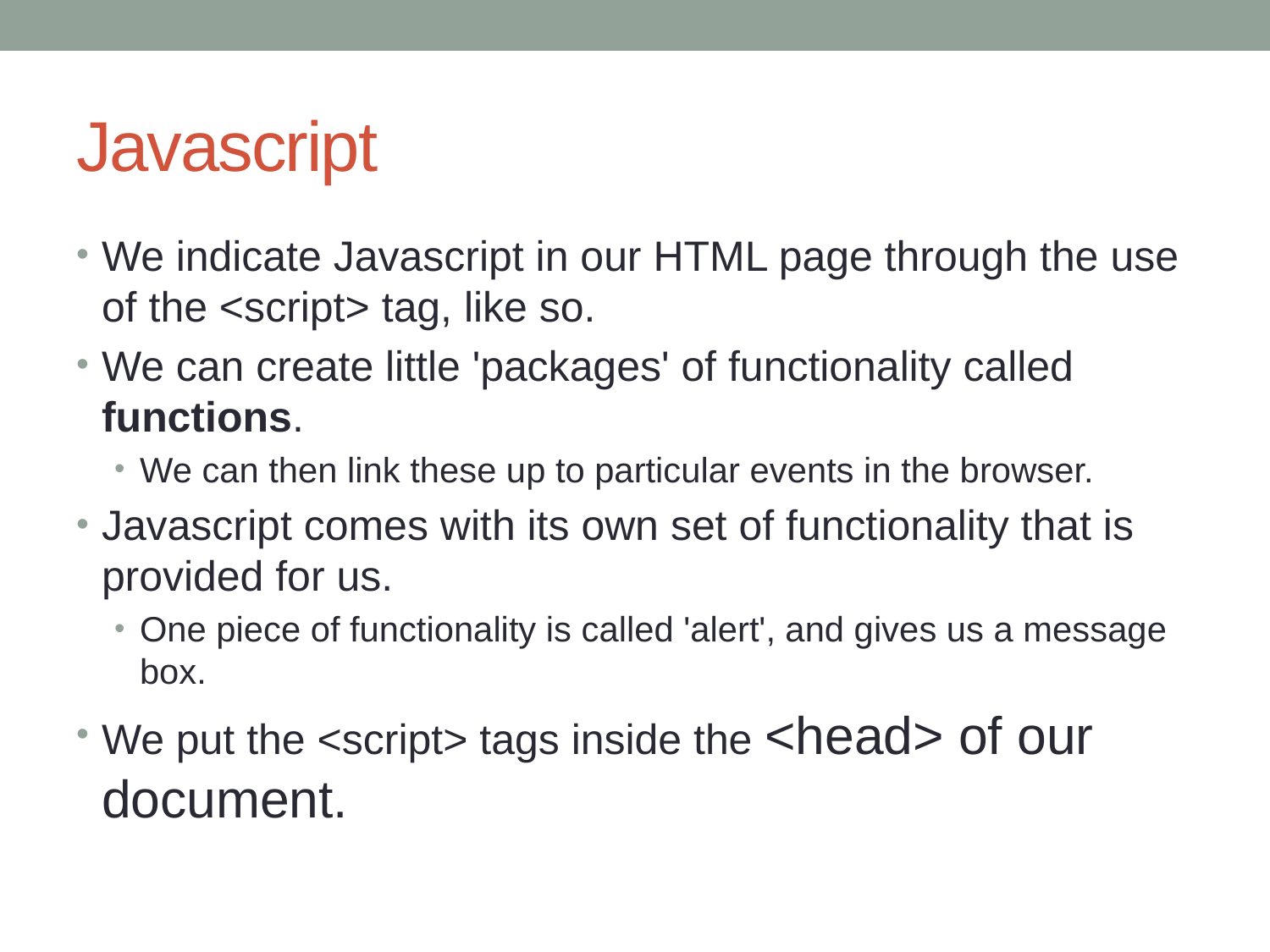

# Javascript
We indicate Javascript in our HTML page through the use of the <script> tag, like so.
We can create little 'packages' of functionality called functions.
We can then link these up to particular events in the browser.
Javascript comes with its own set of functionality that is provided for us.
One piece of functionality is called 'alert', and gives us a message box.
We put the <script> tags inside the <head> of our document.